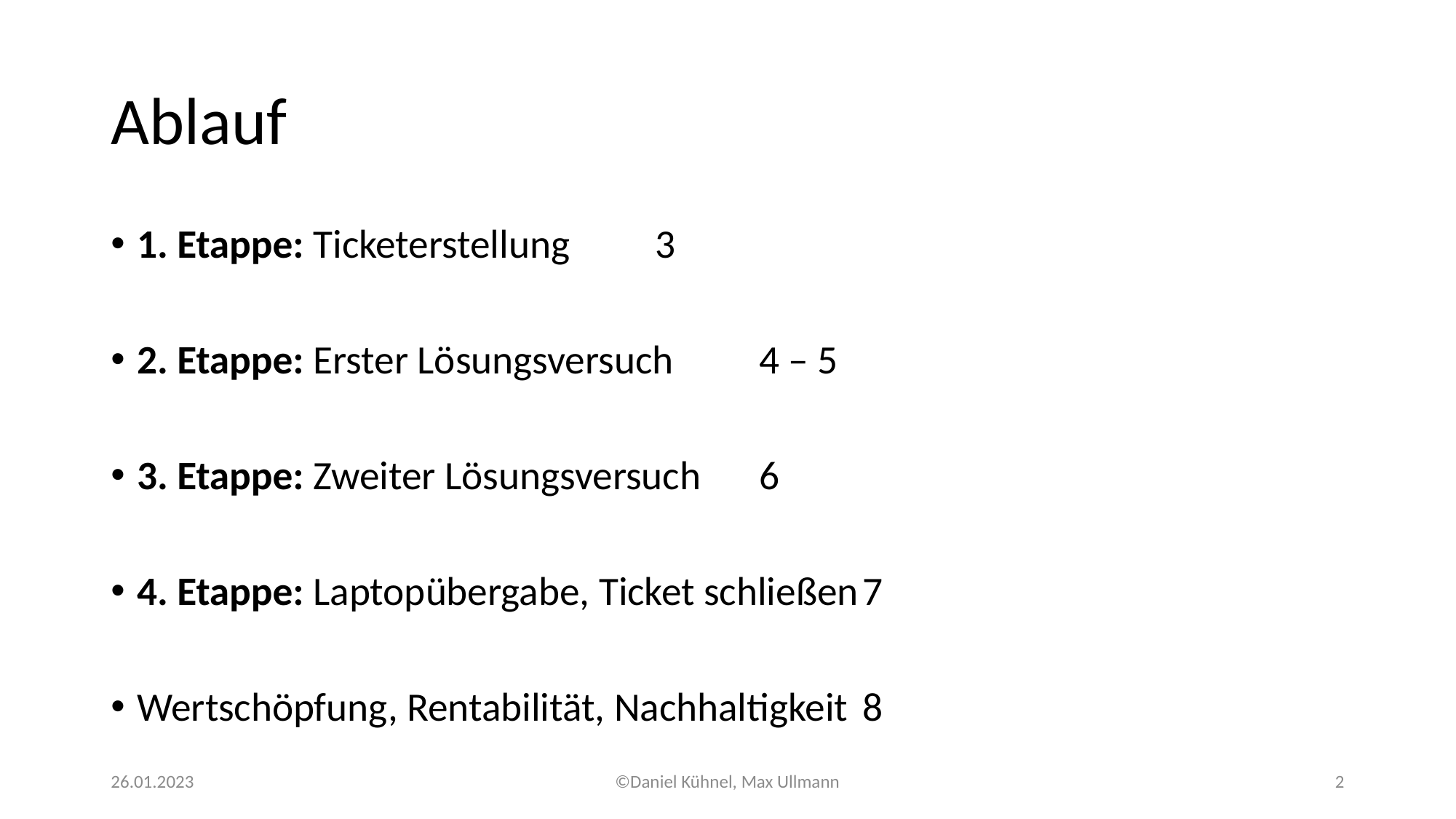

# Ablauf
1. Etappe: Ticketerstellung						3

2. Etappe: Erster Lösungsversuch					4 – 5

3. Etappe: Zweiter Lösungsversuch					6

4. Etappe: Laptopübergabe, Ticket schließen			7

Wertschöpfung, Rentabilität, Nachhaltigkeit			8
26.01.2023
©Daniel Kühnel, Max Ullmann
2